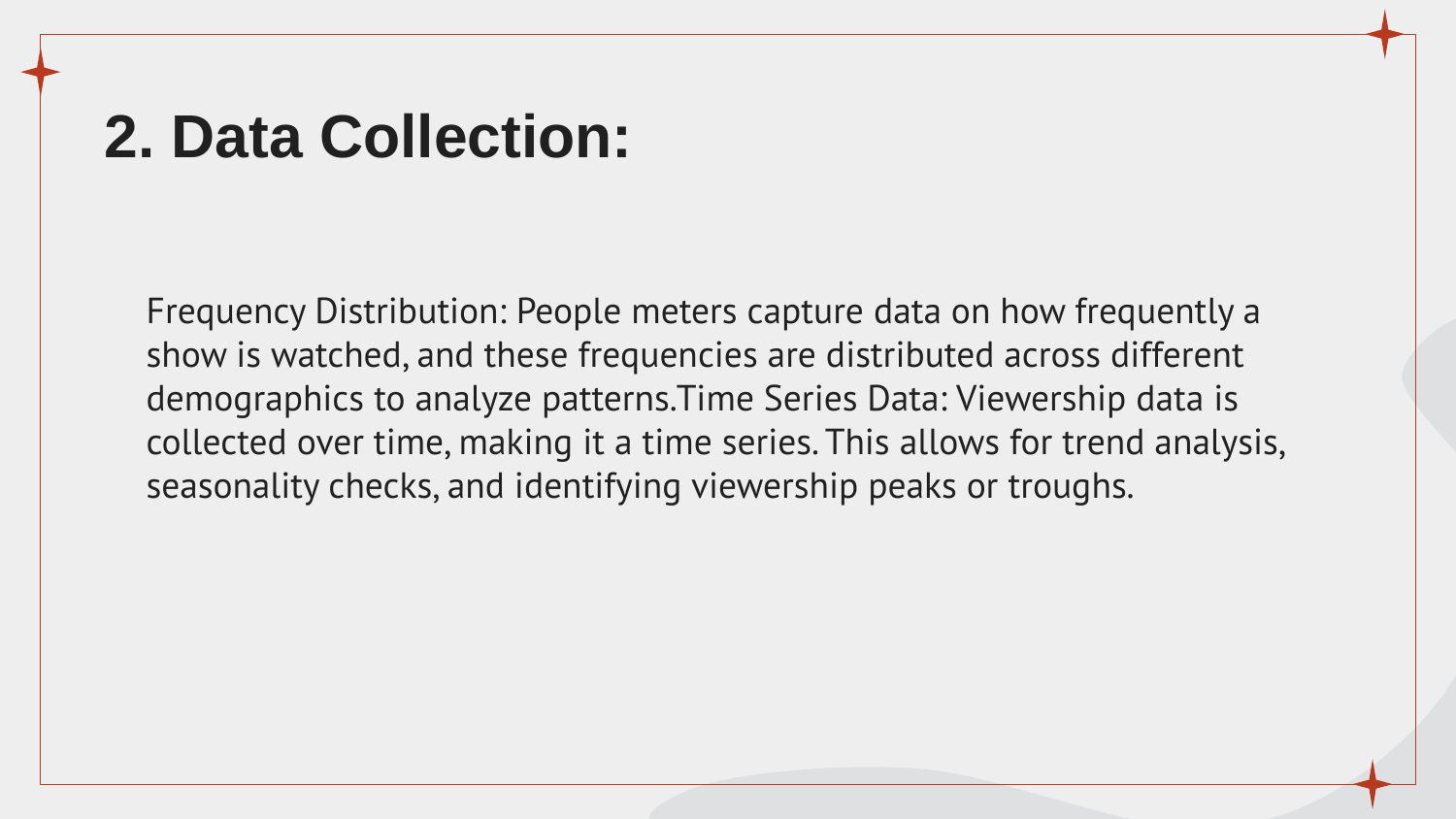

# 2. Data Collection:
Frequency Distribution: People meters capture data on how frequently a show is watched, and these frequencies are distributed across different demographics to analyze patterns.Time Series Data: Viewership data is collected over time, making it a time series. This allows for trend analysis, seasonality checks, and identifying viewership peaks or troughs.